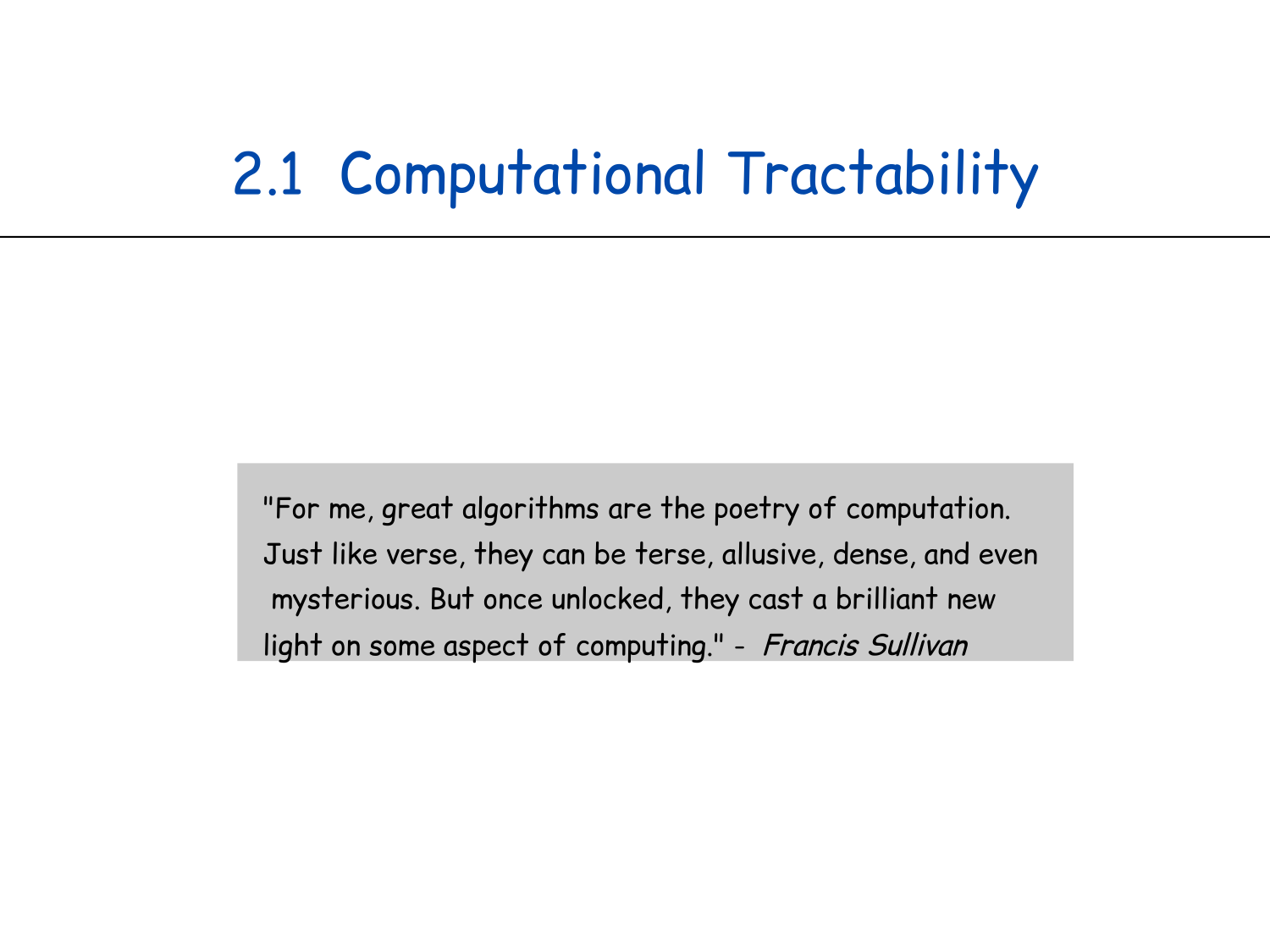

# 2.1	Computational Tractability

"For me, great algorithms are the poetry of computation.  Just like verse, they can be terse, allusive, dense, and even  mysterious. But once unlocked, they cast a brilliant new  light on some aspect of computing." - Francis Sullivan